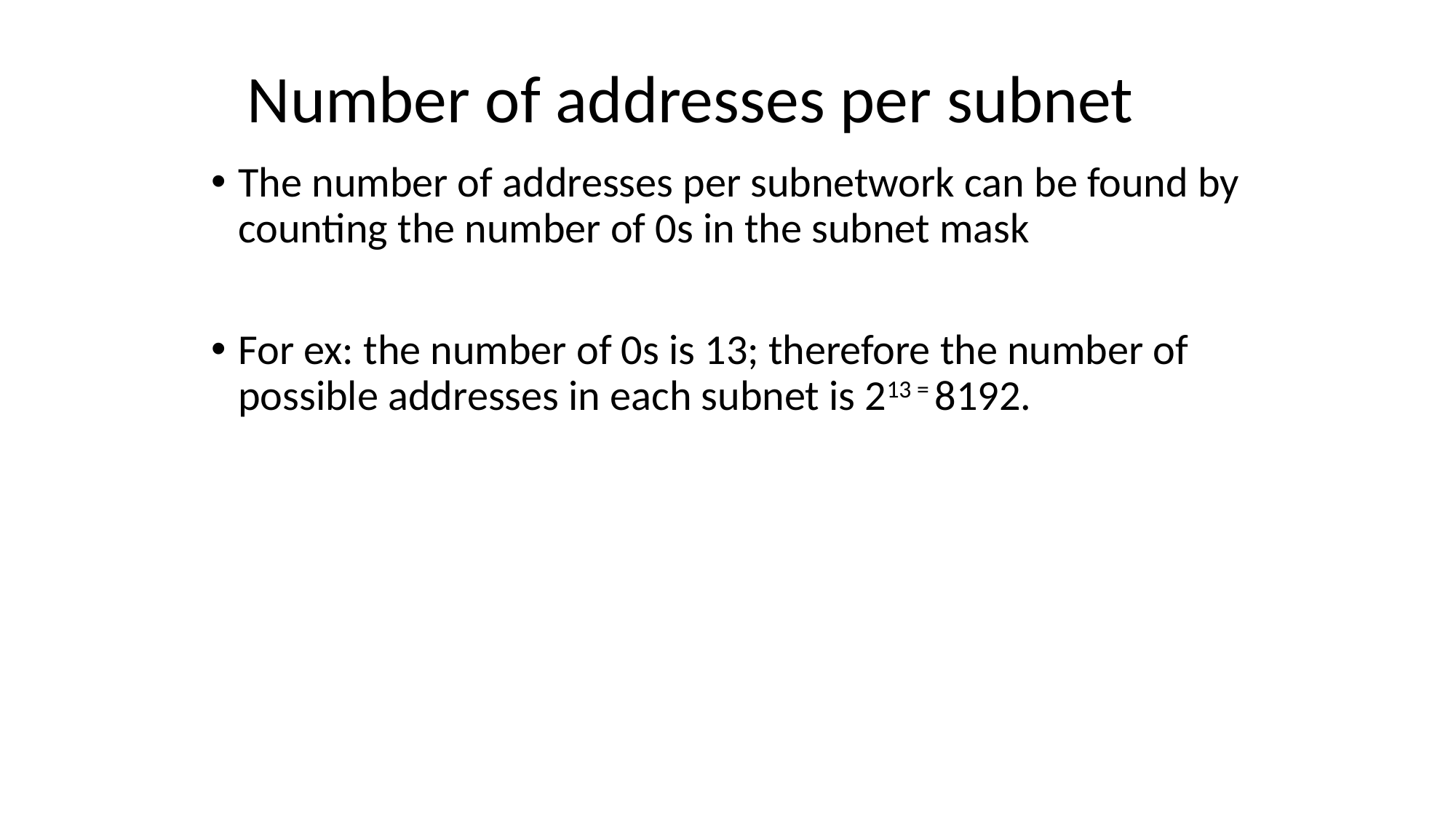

# Number of addresses per subnet
The number of addresses per subnetwork can be found by counting the number of 0s in the subnet mask

For ex: the number of 0s is 13; therefore the number of possible addresses in each subnet is 213 = 8192.